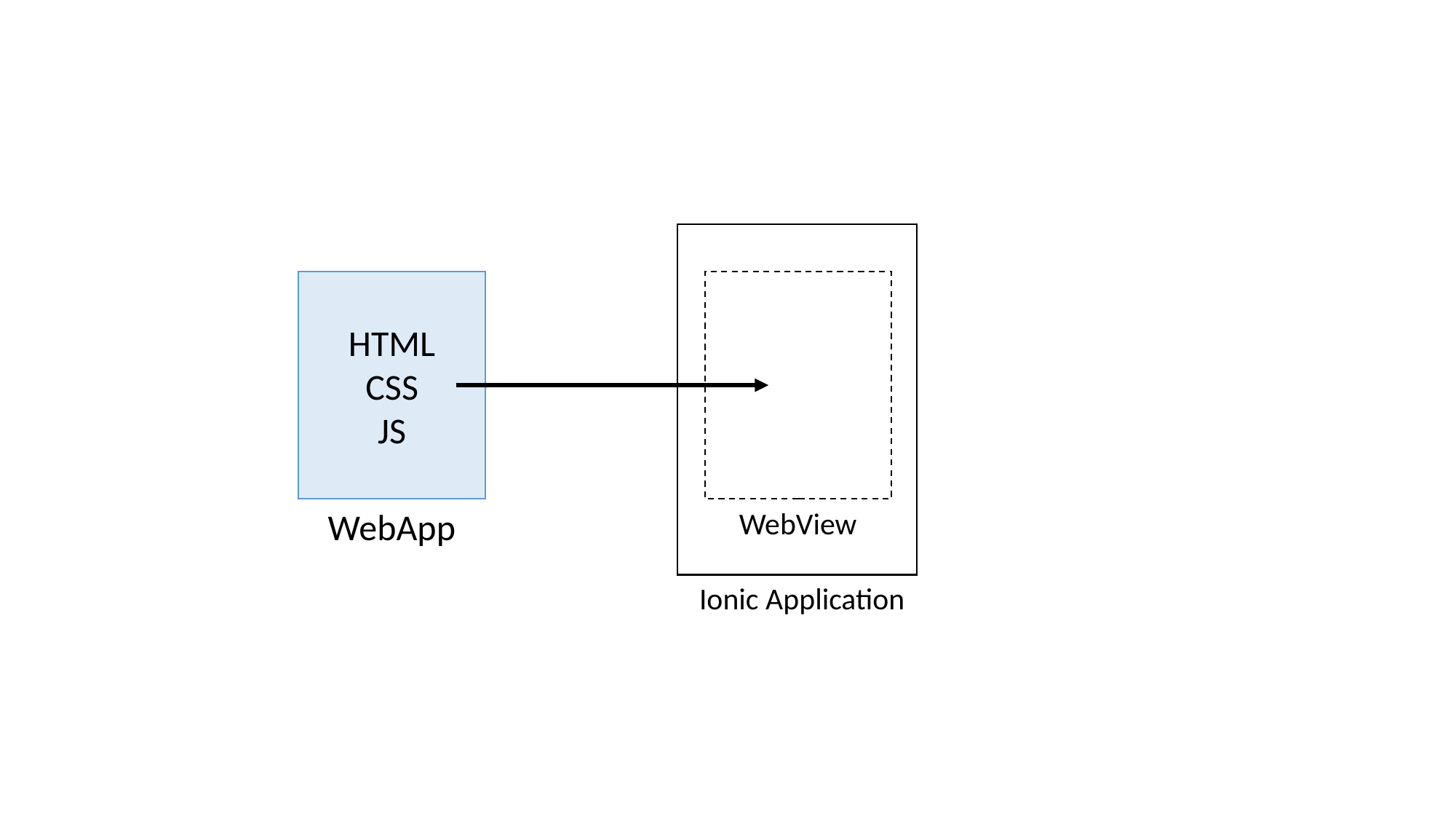

HTML
CSS
JS

WebApp
WebView
Ionic Application